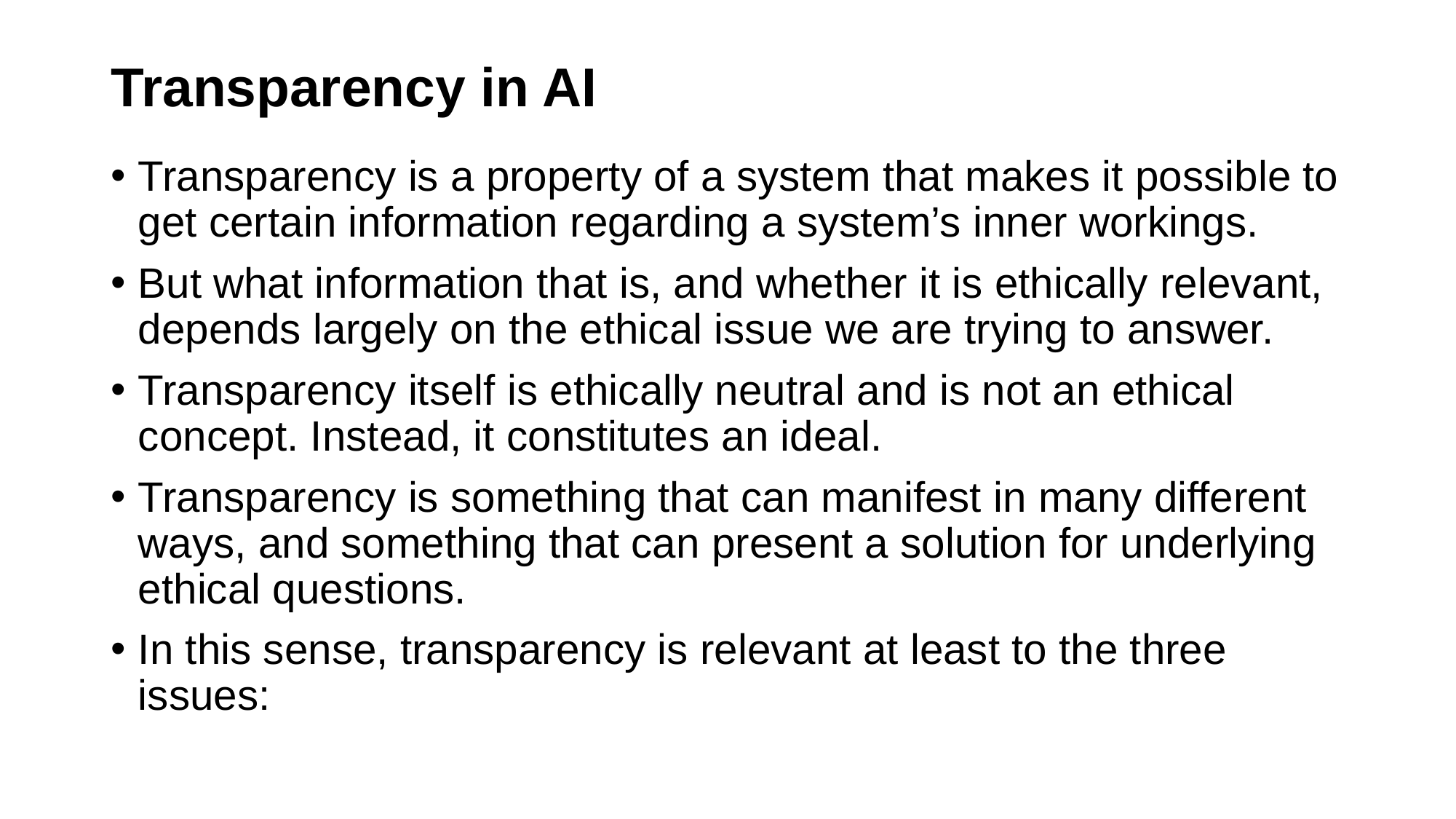

# Transparency in AI
Transparency is a property of a system that makes it possible to get certain information regarding a system’s inner workings.
But what information that is, and whether it is ethically relevant, depends largely on the ethical issue we are trying to answer.
Transparency itself is ethically neutral and is not an ethical concept. Instead, it constitutes an ideal.
Transparency is something that can manifest in many different ways, and something that can present a solution for underlying ethical questions.
In this sense, transparency is relevant at least to the three issues: